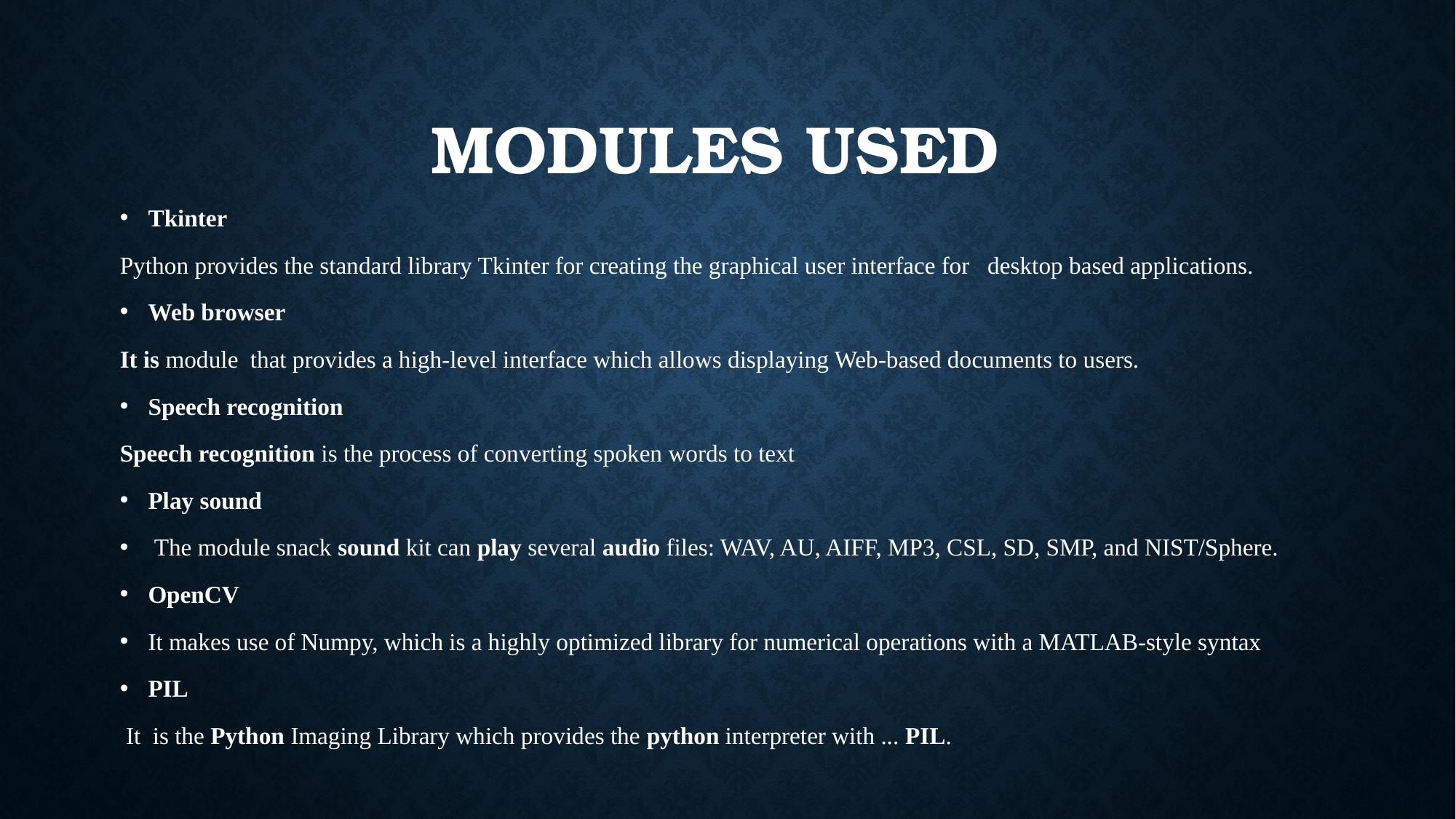

# MODULES USED
Tkinter
Python provides the standard library Tkinter for creating the graphical user interface for   desktop based applications.
Web browser
It is module  that provides a high-level interface which allows displaying Web-based documents to users.
Speech recognition
Speech recognition is the process of converting spoken words to text
Play sound
 The module snack sound kit can play several audio files: WAV, AU, AIFF, MP3, CSL, SD, SMP, and NIST/Sphere.
OpenCV
It makes use of Numpy, which is a highly optimized library for numerical operations with a MATLAB-style syntax
PIL
 It  is the Python Imaging Library which provides the python interpreter with ... PIL.